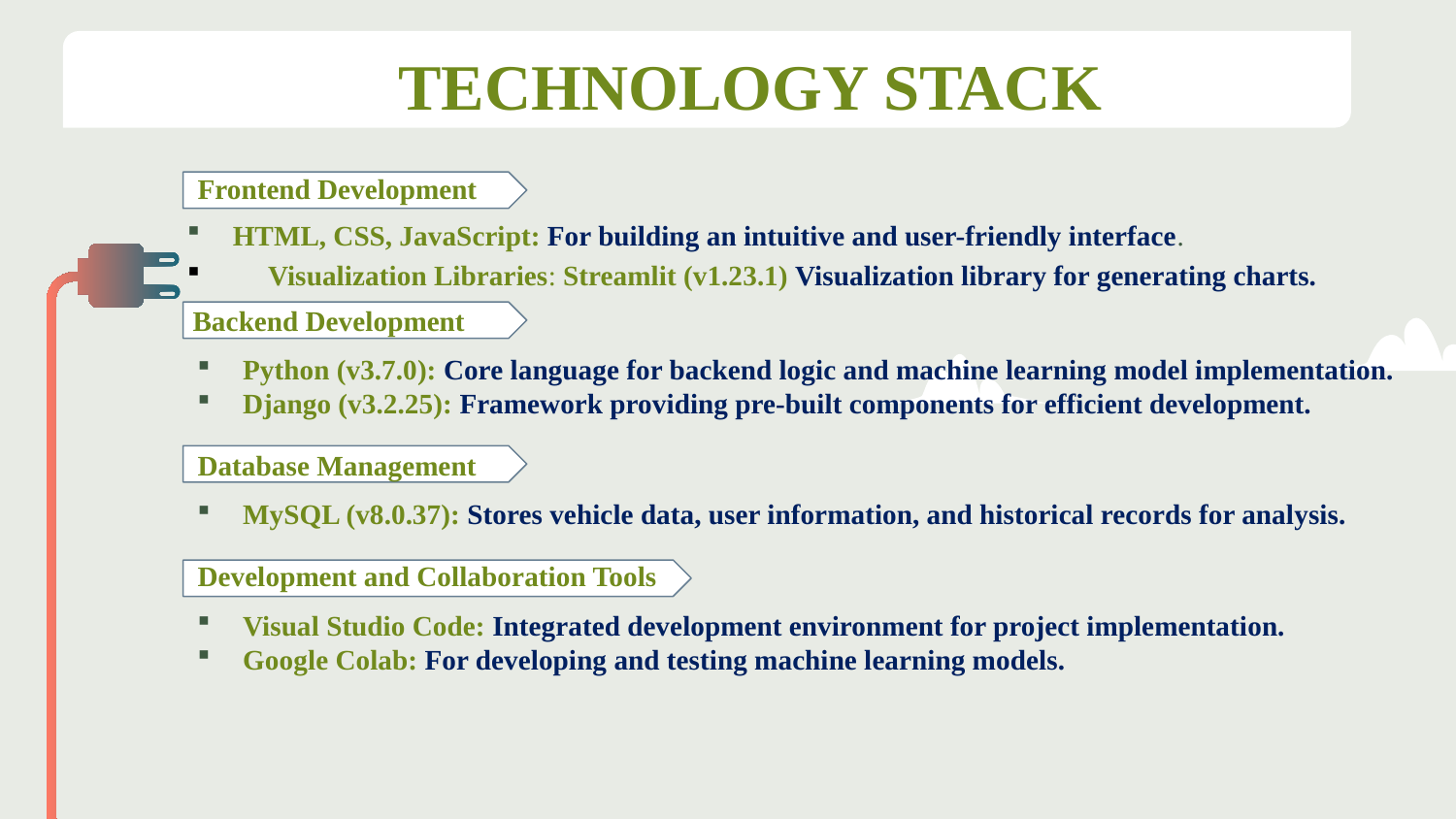

# TECHNOLOGY STACK

Frontend Development

HTML, CSS, JavaScript: For building an intuitive and user-friendly interface.
     Visualization Libraries: Streamlit (v1.23.1) Visualization library for generating charts.
Backend Development

Python (v3.7.0): Core language for backend logic and machine learning model implementation.
Django (v3.2.25): Framework providing pre-built components for efficient development.

Database Management

MySQL (v8.0.37): Stores vehicle data, user information, and historical records for analysis.
Development and Collaboration Tools

Visual Studio Code: Integrated development environment for project implementation.
Google Colab: For developing and testing machine learning models.